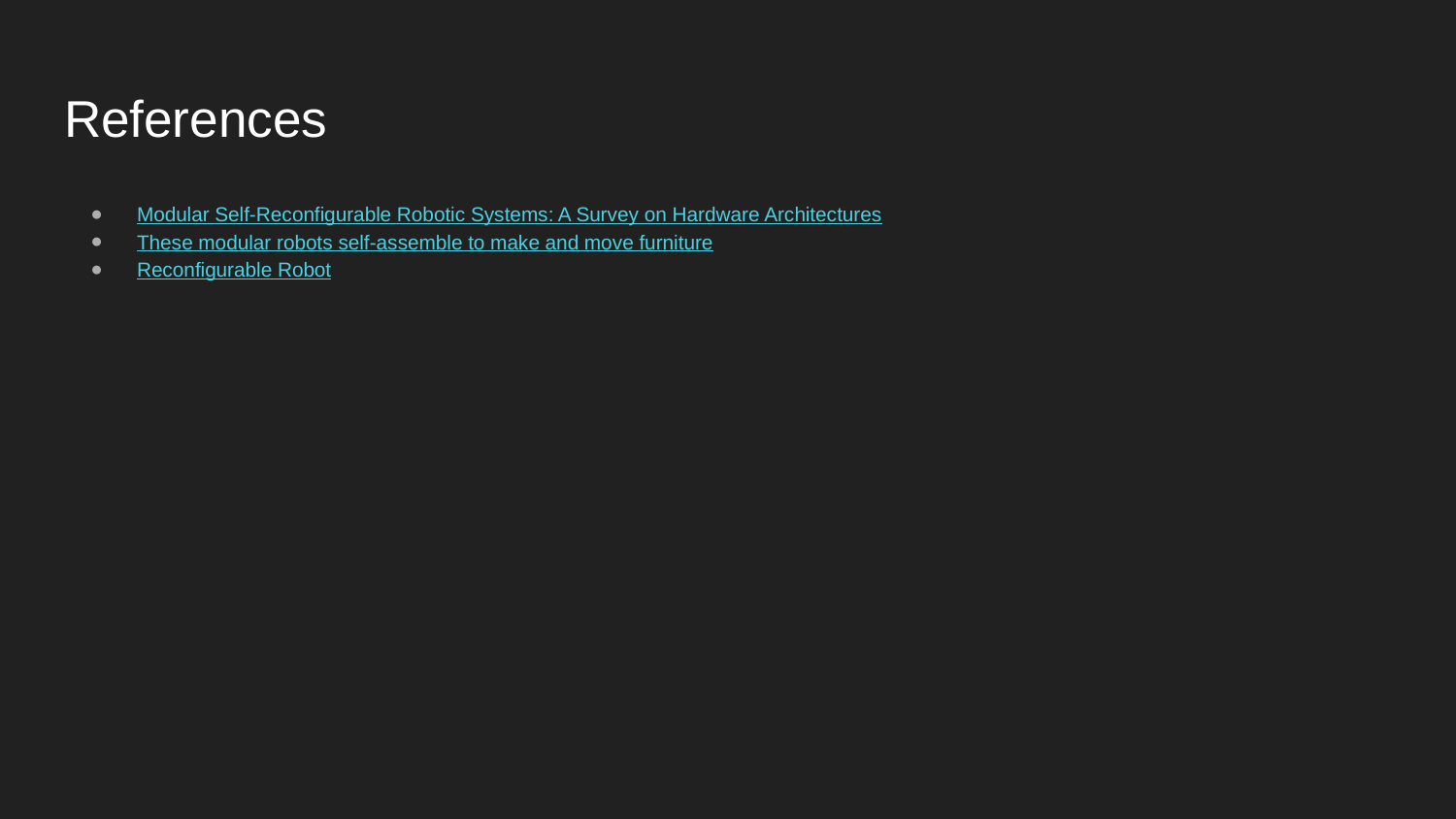

# References
Modular Self-Reconfigurable Robotic Systems: A Survey on Hardware Architectures
These modular robots self-assemble to make and move furniture
Reconfigurable Robot